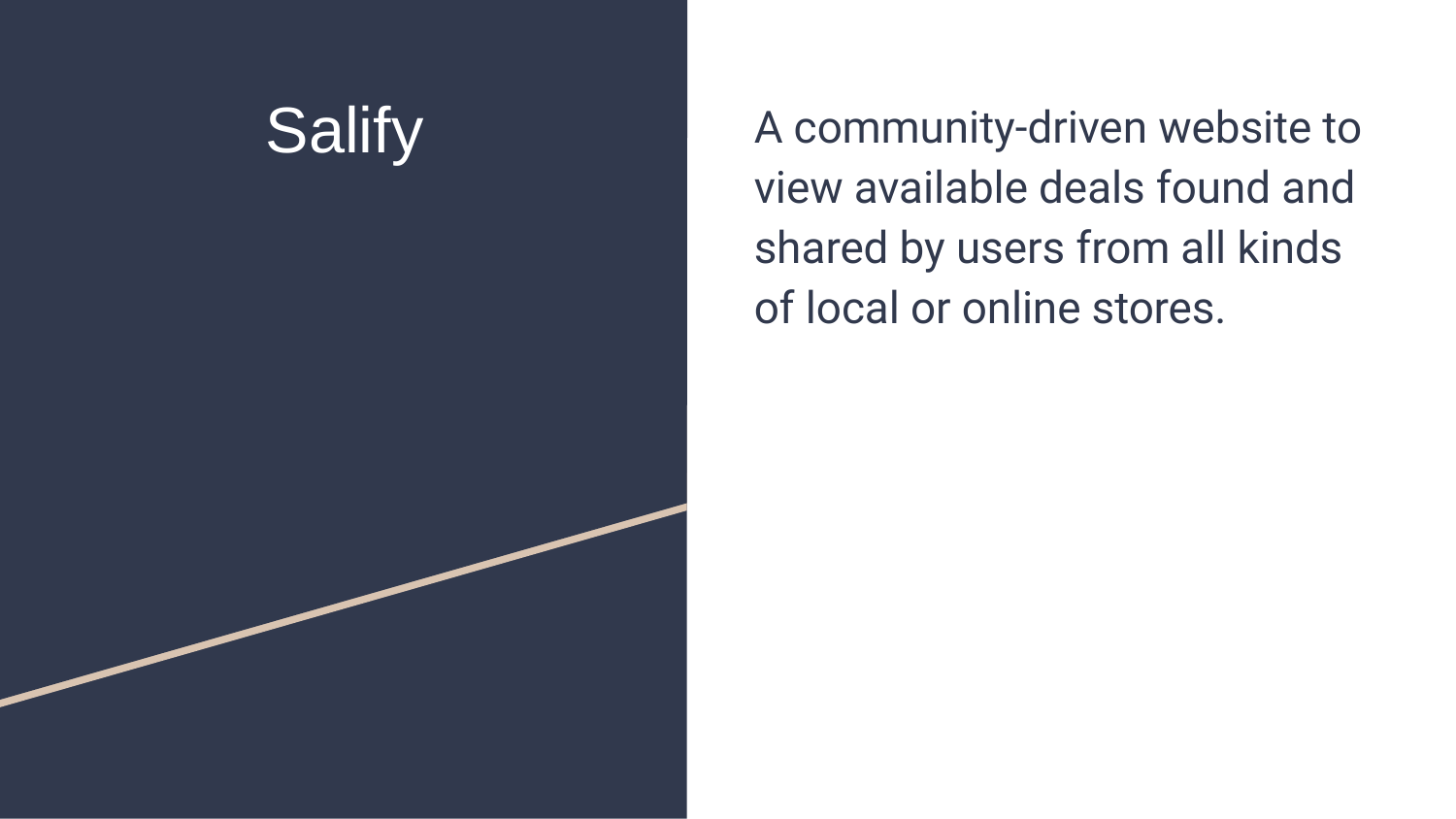

# Salify
A community-driven website to view available deals found and shared by users from all kinds of local or online stores.